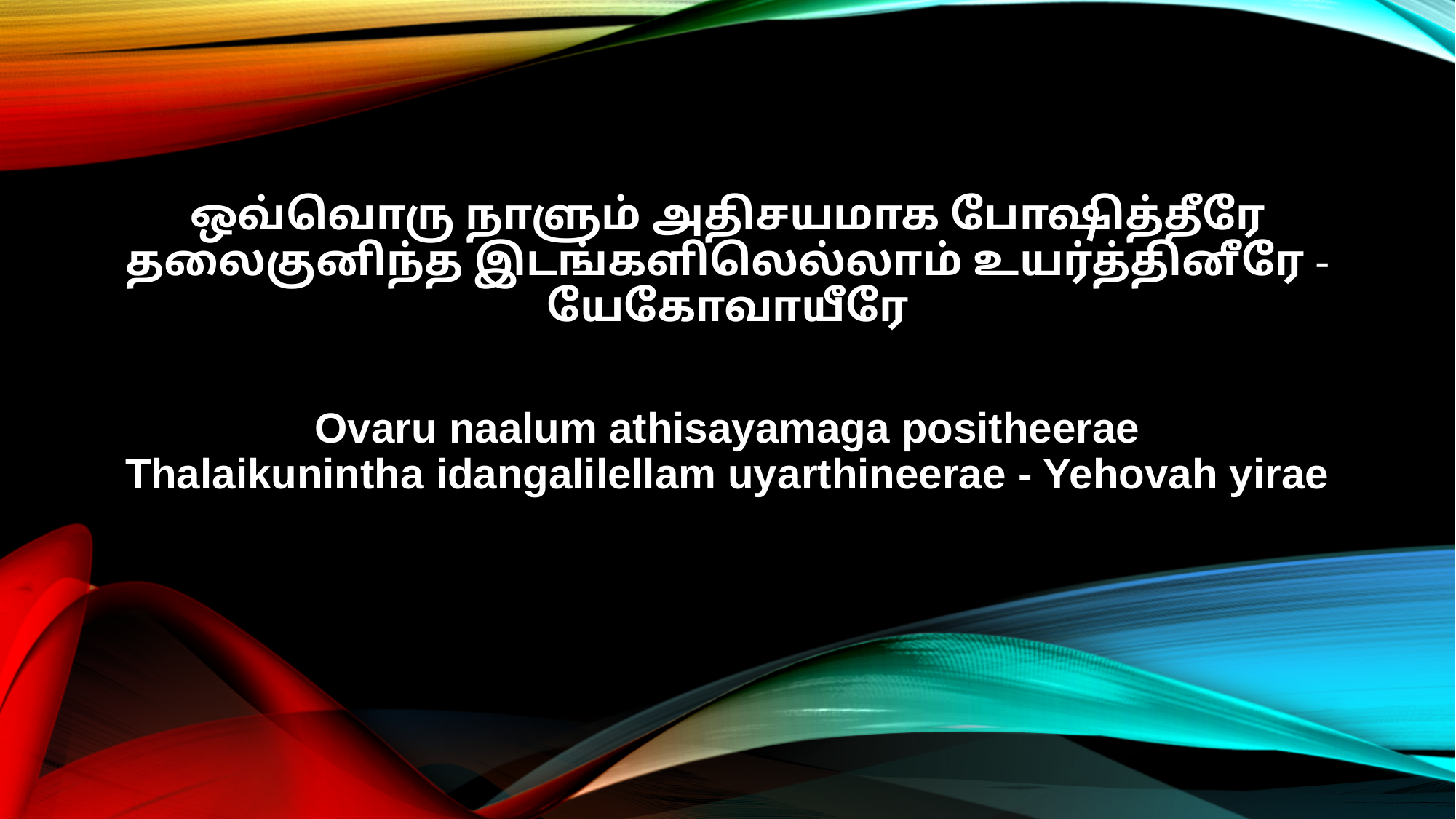

ஒவ்வொரு நாளும் அதிசயமாக போஷித்தீரே
தலைகுனிந்த இடங்களிலெல்லாம் உயர்த்தினீரே - யேகோவாயீரே

Ovaru naalum athisayamaga positheerae
Thalaikunintha idangalilellam uyarthineerae - Yehovah yirae